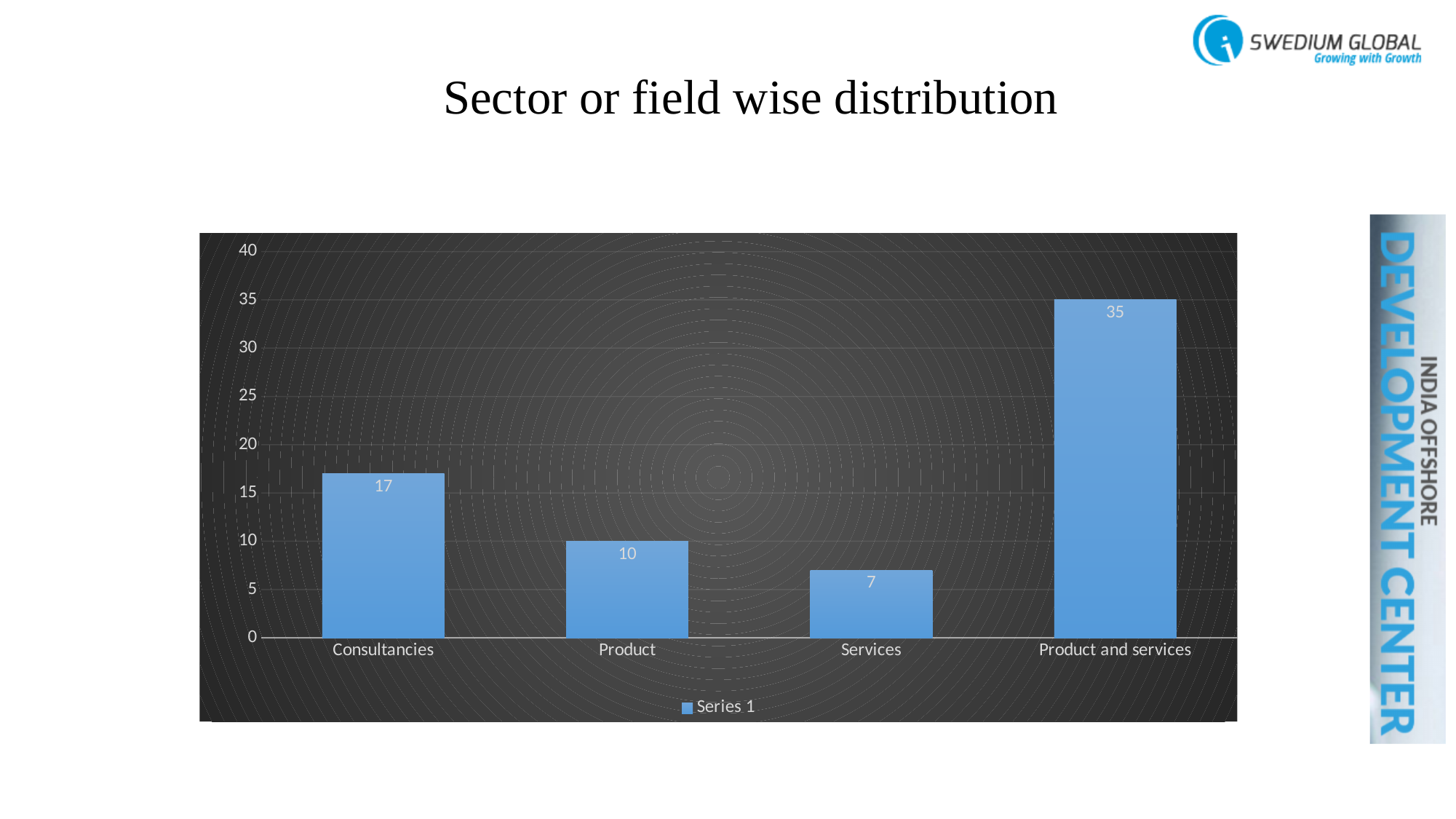

# Sector or field wise distribution

### Chart

| Category | Series 1 |
|---|---|
| Consultancies | 17.0 |
| Product | 10.0 |
| Services | 7.0 |
| Product and services | 35.0 |